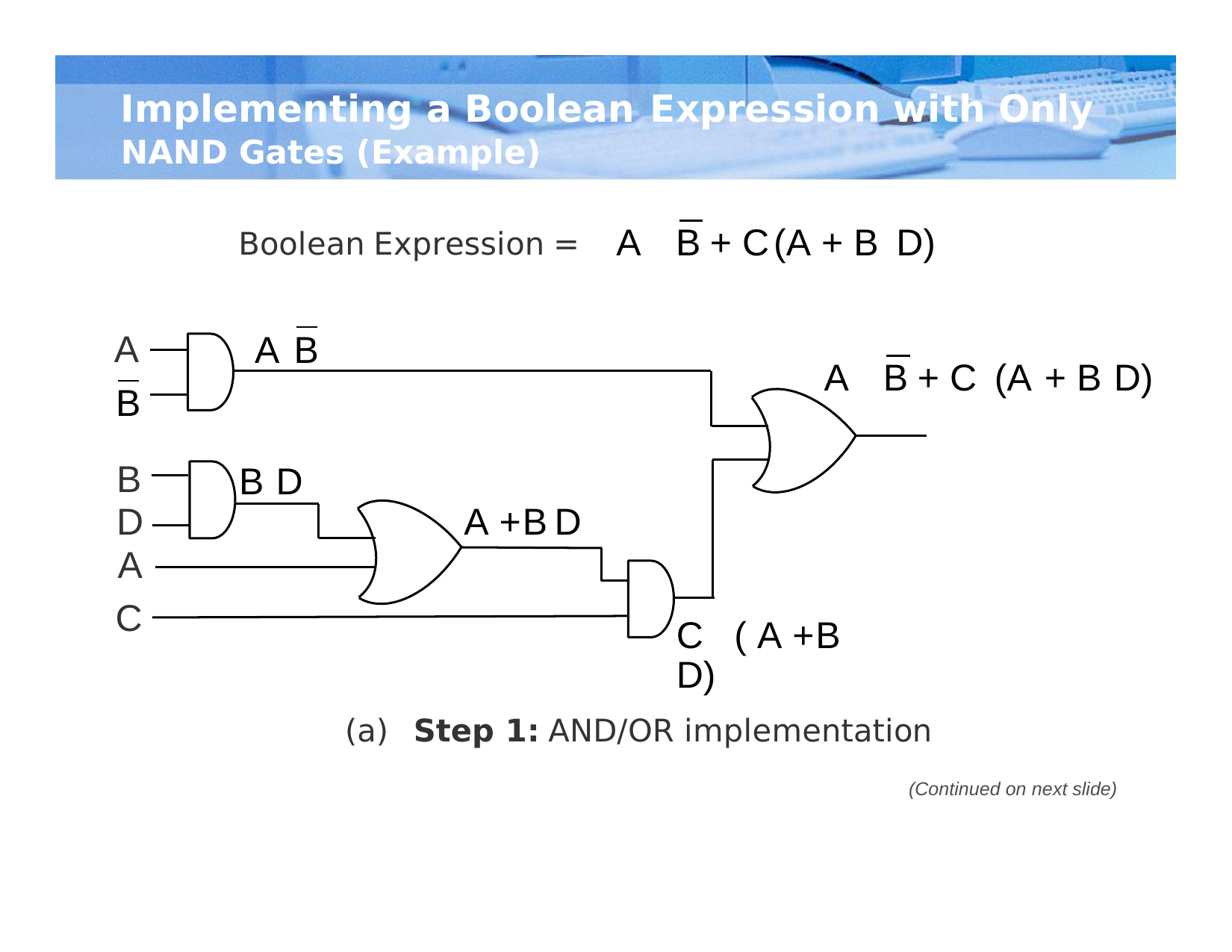

Implementing a Boolean
NAND Gates (Example)
Expression with
Only

A
B
+ C
(A + B D)
Boolean
Expression
=

A
A B

A
B
+ C
(A
+ B
D)

B

B
D A
C

B
D

A +B
D

C  (A +B D)
(a)
Step 1:
AND/OR implementation
(Continued on next slide)